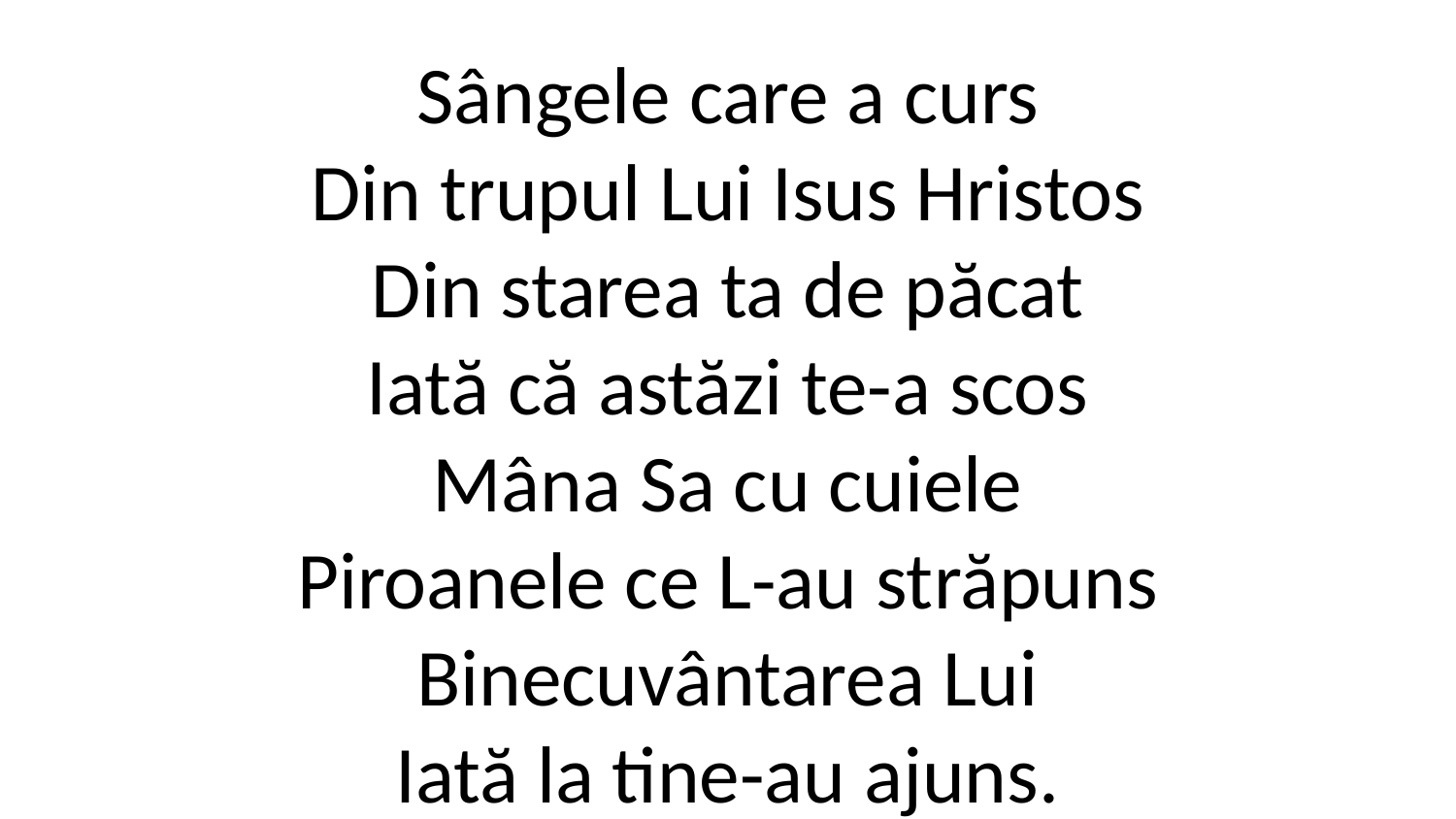

Sângele care a curs
Din trupul Lui Isus Hristos
Din starea ta de păcat
Iată că astăzi te-a scos
Mâna Sa cu cuiele
Piroanele ce L-au străpuns
Binecuvântarea Lui
Iată la tine-au ajuns.